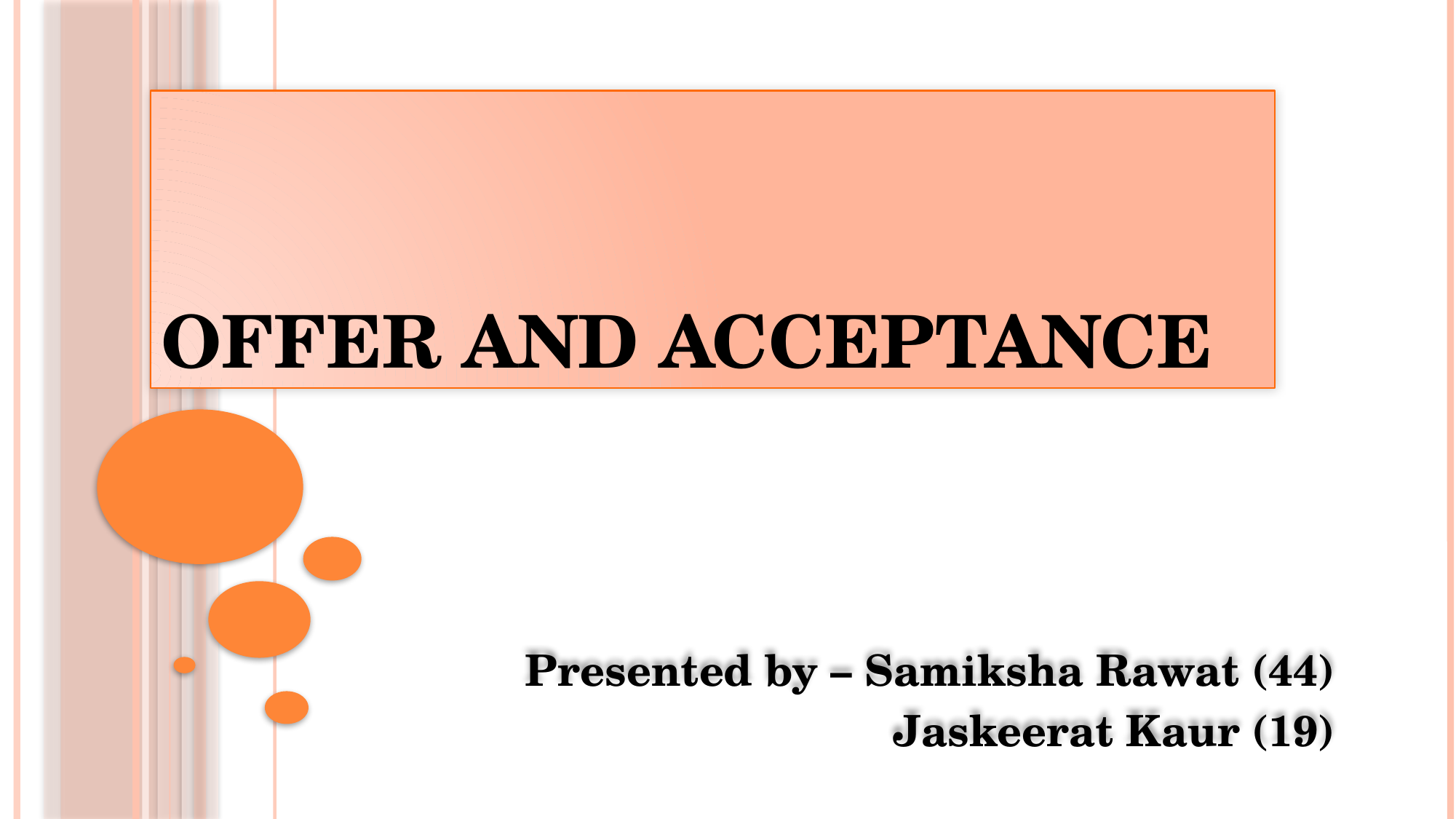

# OFFER AND ACCEPTANCE

Presented by – Samiksha Rawat (44)
Jaskeerat Kaur (19)